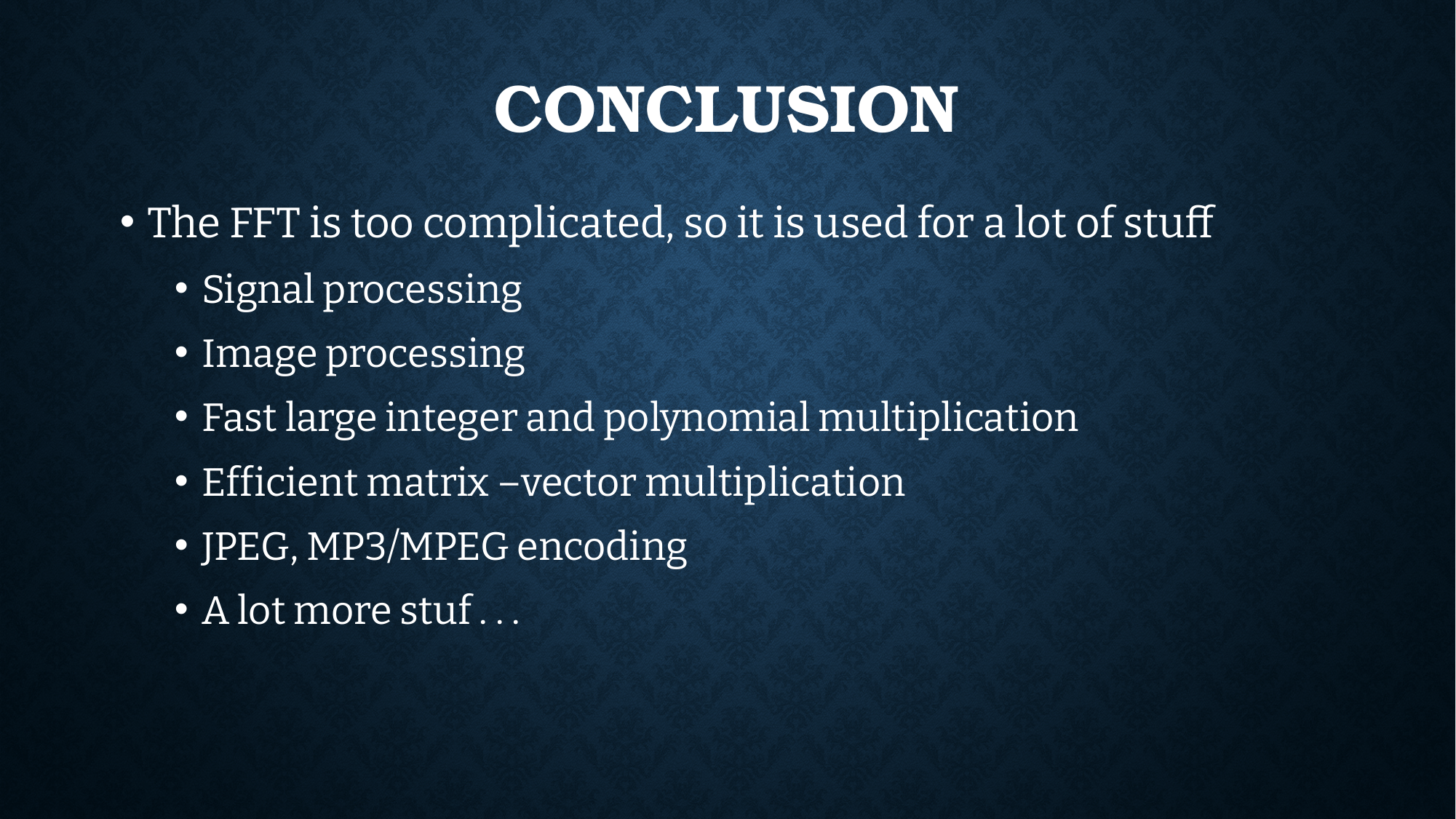

# conclusion
The FFT is too complicated, so it is used for a lot of stuff
Signal processing
Image processing
Fast large integer and polynomial multiplication
Efficient matrix –vector multiplication
JPEG, MP3/MPEG encoding
A lot more stuf . . .